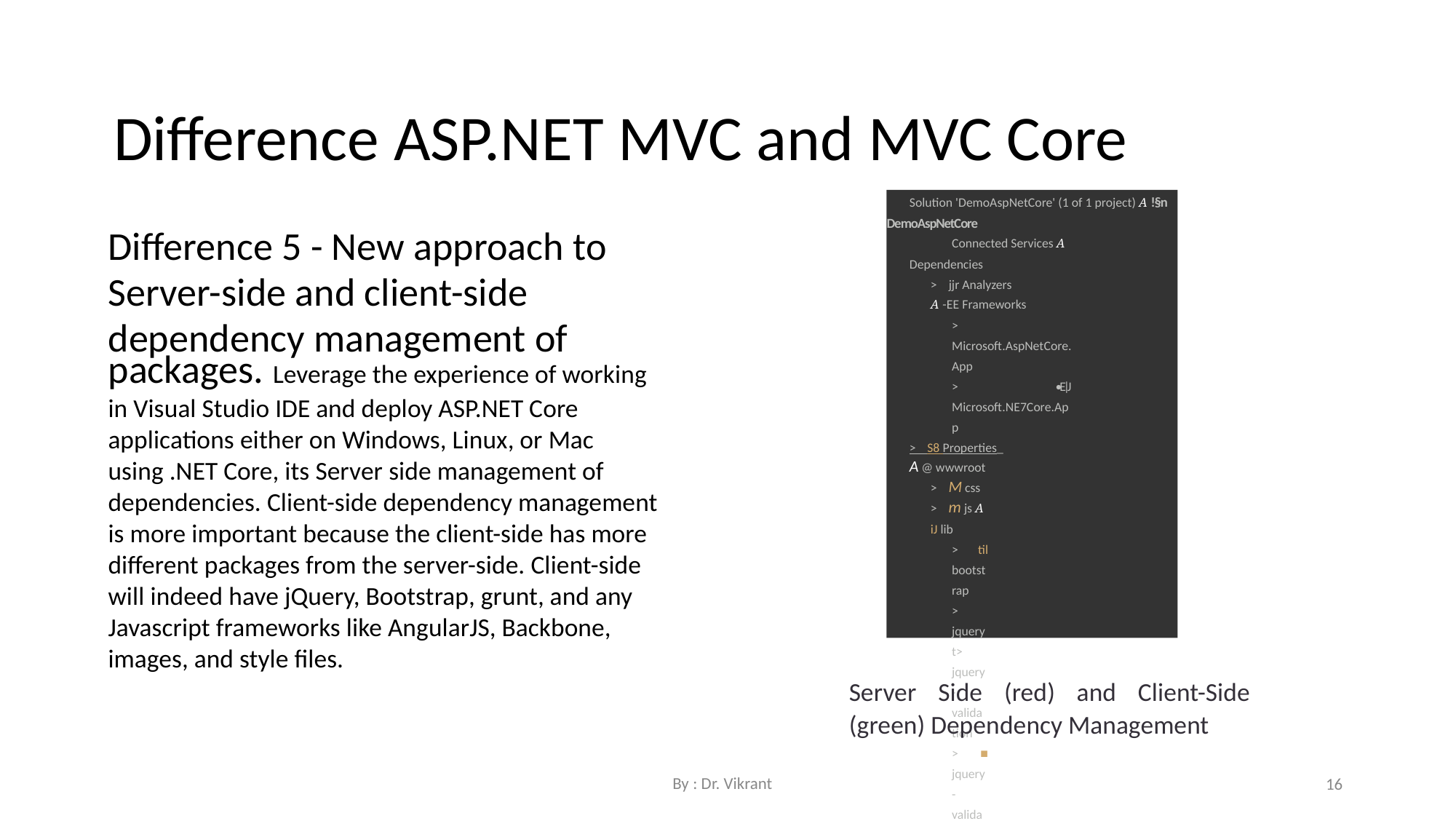

Difference ASP.NET MVC and MVC Core
Solution 'DemoAspNetCore' (1 of 1 project) a !§n DemoAspNetCore
Connected Services a Dependencies
>    jjr Analyzers
a -EE Frameworks
>    Microsoft.AspNetCore.App
>    •E|J Microsoft.NE7Core.App
>    S8 Properties_
a @ wwwroot
>    M css
>    m js a iJ lib
>    til bootstrap
>    jquery
t> jquery-validation
>    ■ jquery-validation-unobtrusive
__El favicon.ico_
Controllers
>    C* HomeController.es
>    il Models a 0 Views
Difference 5 - New approach to Server-side and client-side dependency management of
packages. Leverage the experience of working in Visual Studio IDE and deploy ASP.NET Core applications either on Windows, Linux, or Mac using .NET Core, its Server side management of dependencies. Client-side dependency management is more important because the client-side has more different packages from the server-side. Client-side will indeed have jQuery, Bootstrap, grunt, and any Javascript frameworks like AngularJS, Backbone, images, and style files.
Server Side (red) and Client-Side (green) Dependency Management
By : Dr. Vikrant
16